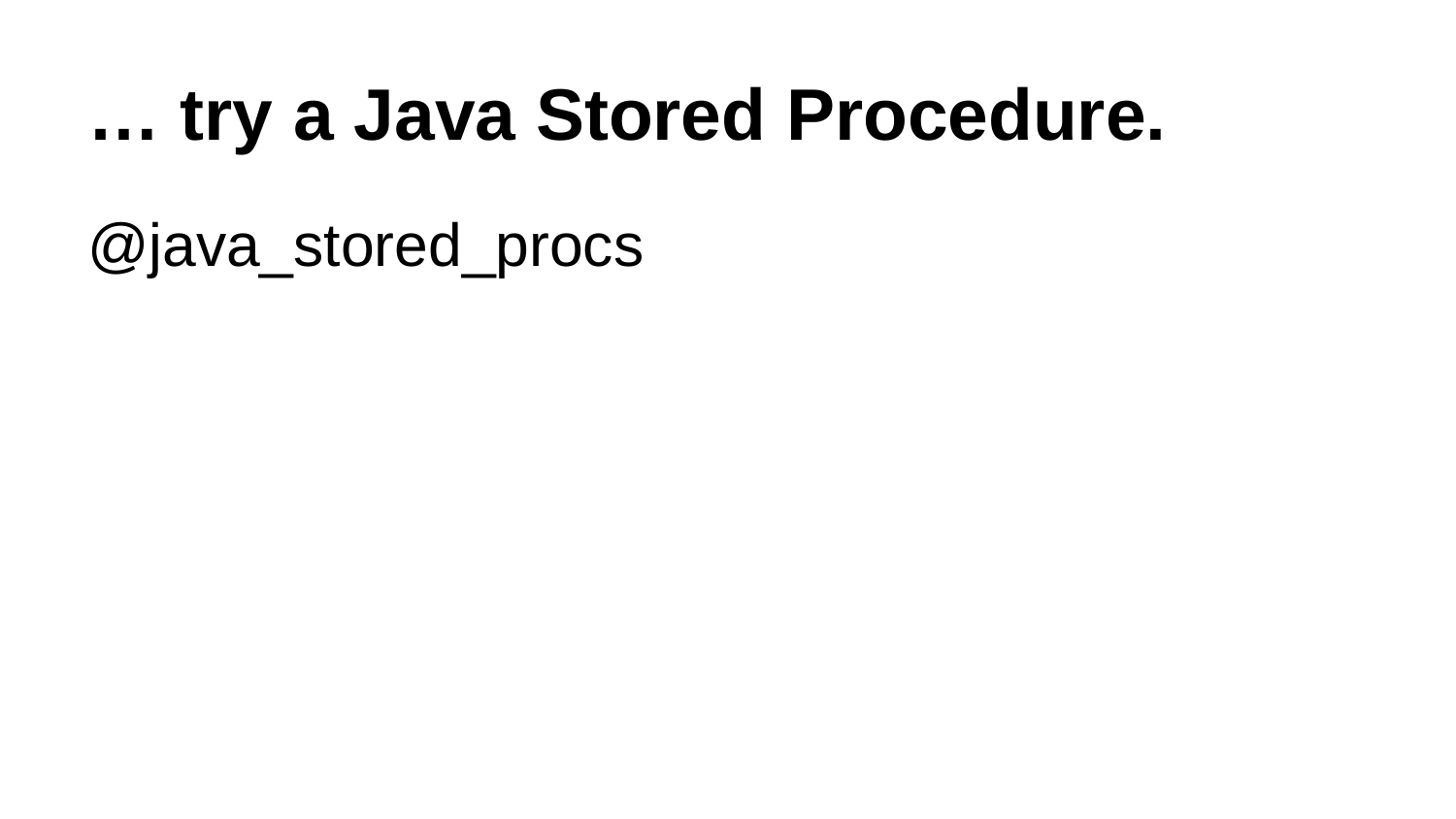

# … try a Java Stored Procedure.
@java_stored_procs